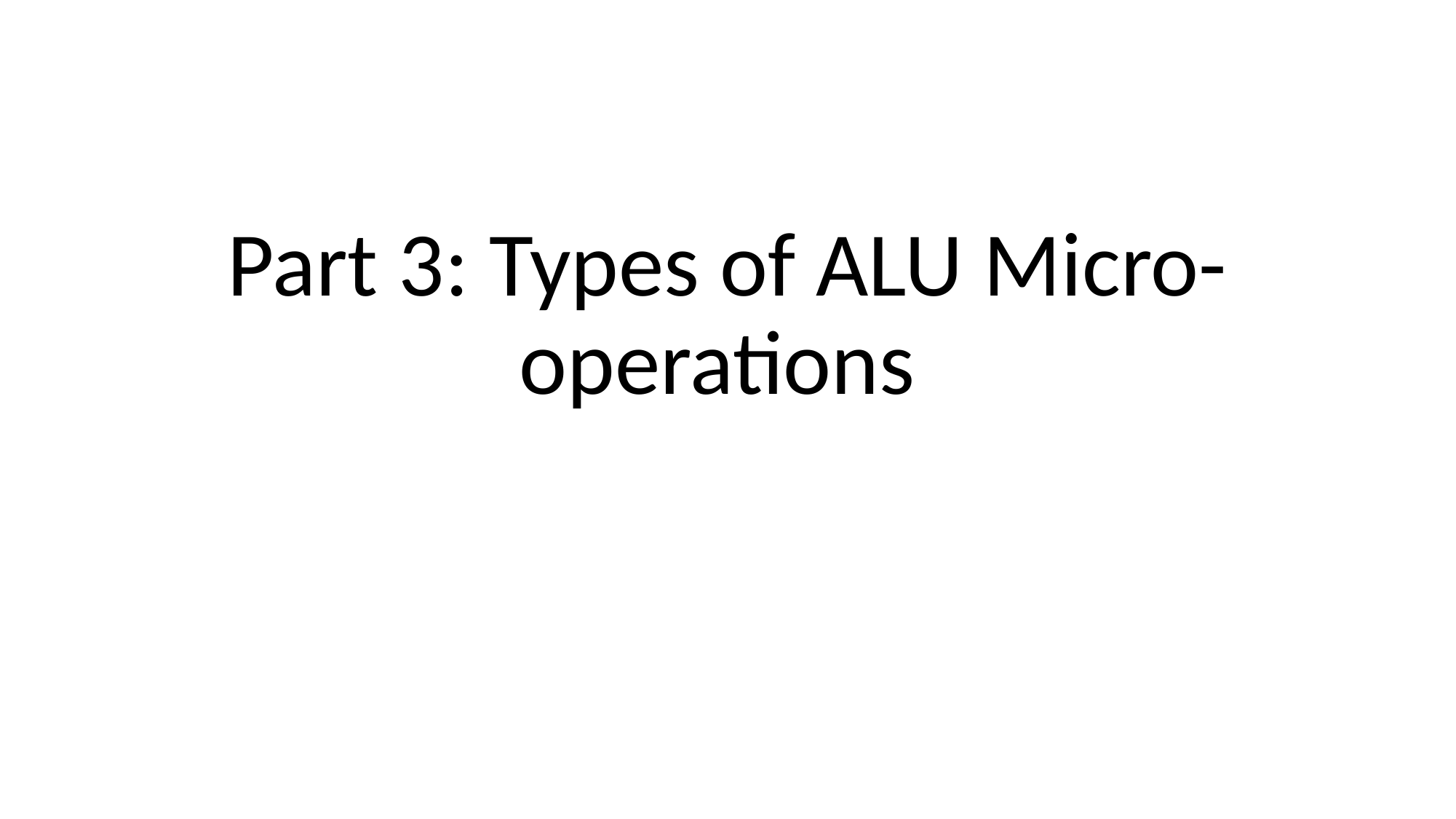

# Part 3: Types of ALU Micro-operations